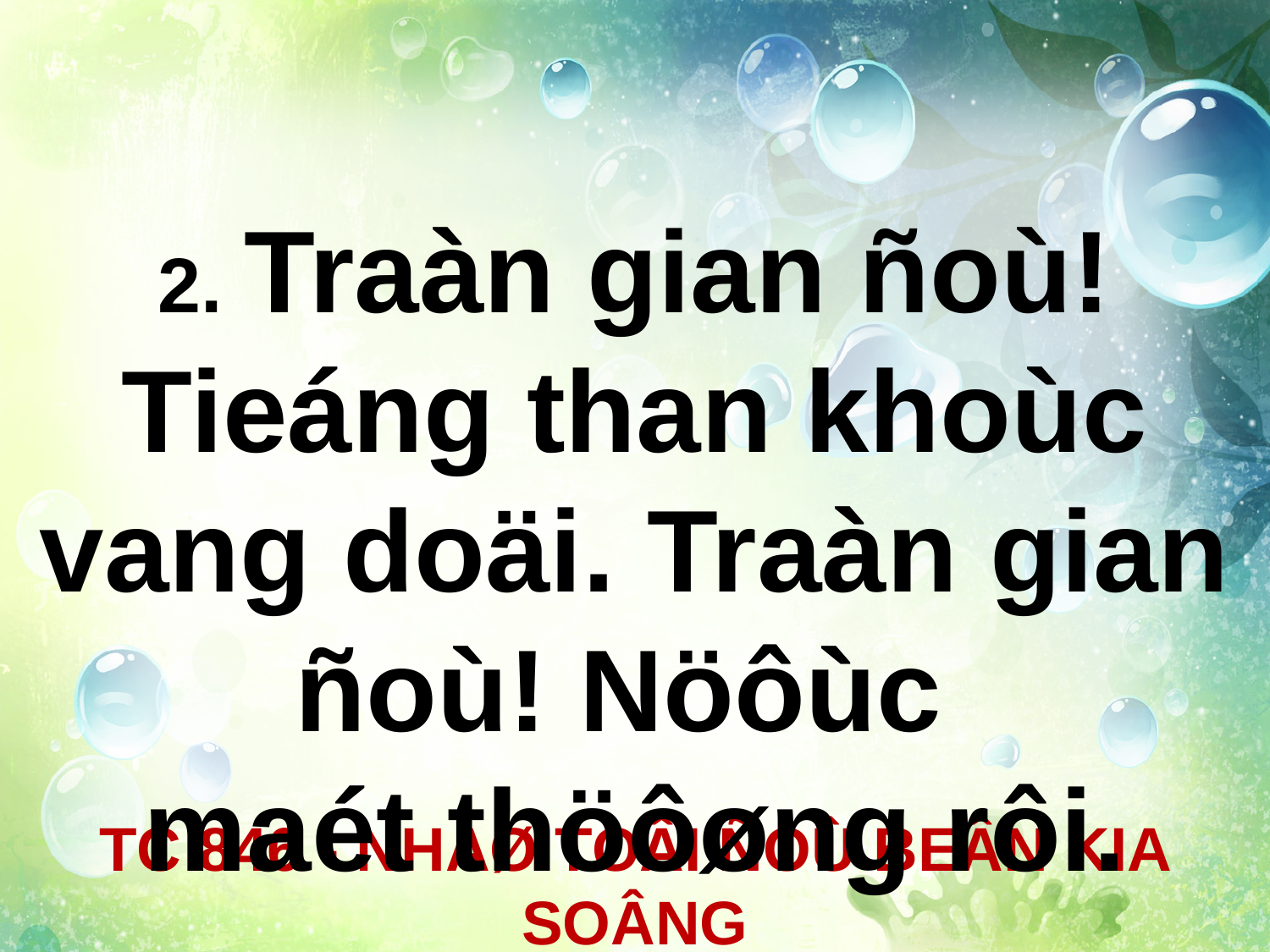

2. Traàn gian ñoù! Tieáng than khoùc vang doäi. Traàn gian ñoù! Nöôùc
maét thöôøng rôi.
TC 846 - NHAØ TOÂI ÑOÙ BEÂN KIA SOÂNG